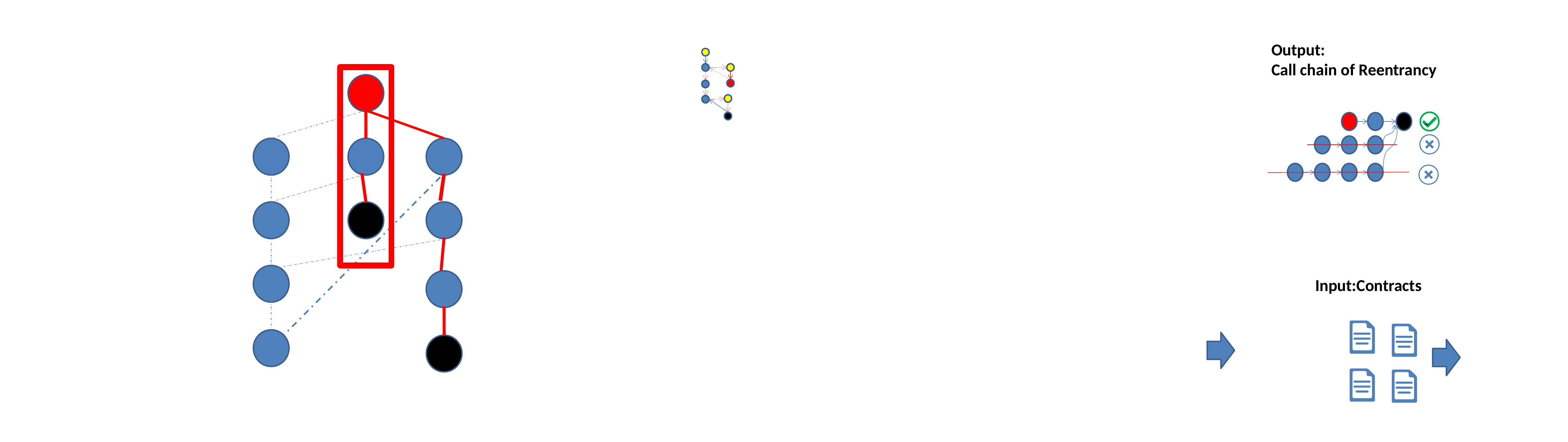

Output:
Call chain of Reentrancy
-

Input:Contracts